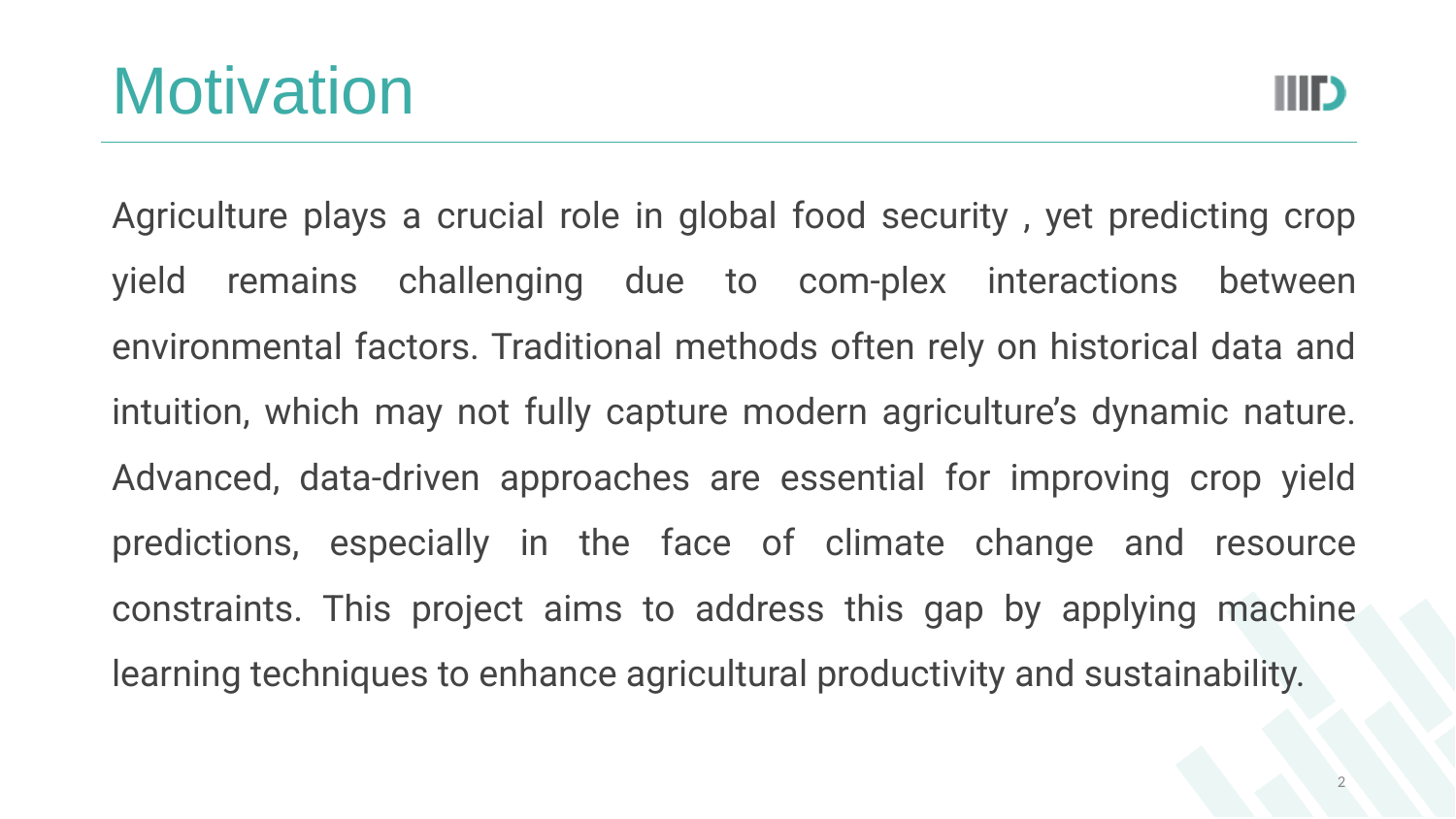

# Motivation
Agriculture plays a crucial role in global food security , yet predicting crop yield remains challenging due to com-plex interactions between environmental factors. Traditional methods often rely on historical data and intuition, which may not fully capture modern agriculture’s dynamic nature. Advanced, data-driven approaches are essential for improving crop yield predictions, especially in the face of climate change and resource constraints. This project aims to address this gap by applying machine learning techniques to enhance agricultural productivity and sustainability.
2